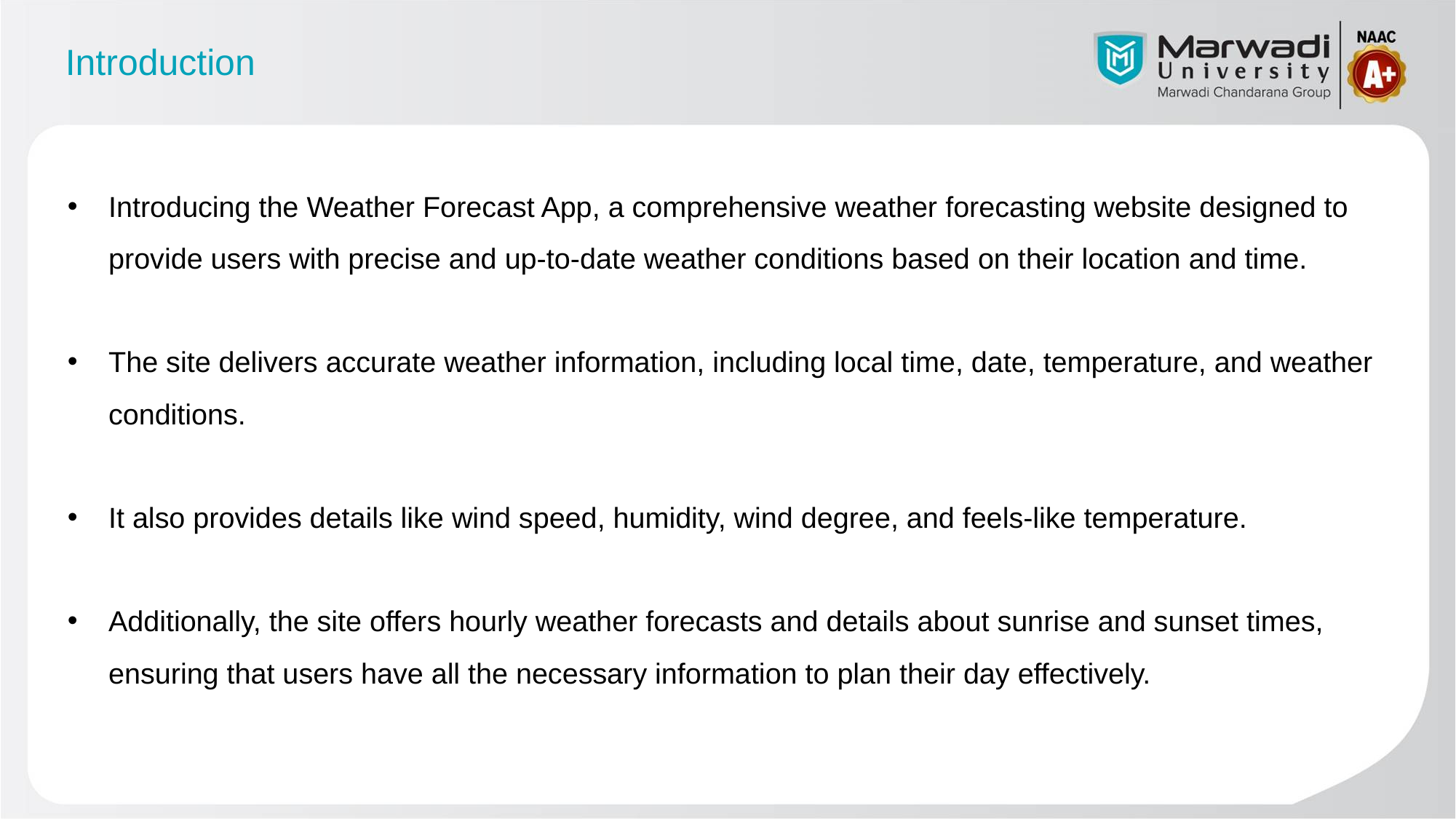

# Introduction
Introducing the Weather Forecast App, a comprehensive weather forecasting website designed to provide users with precise and up-to-date weather conditions based on their location and time.

The site delivers accurate weather information, including local time, date, temperature, and weather conditions.

It also provides details like wind speed, humidity, wind degree, and feels-like temperature.

Additionally, the site offers hourly weather forecasts and details about sunrise and sunset times, ensuring that users have all the necessary information to plan their day effectively.